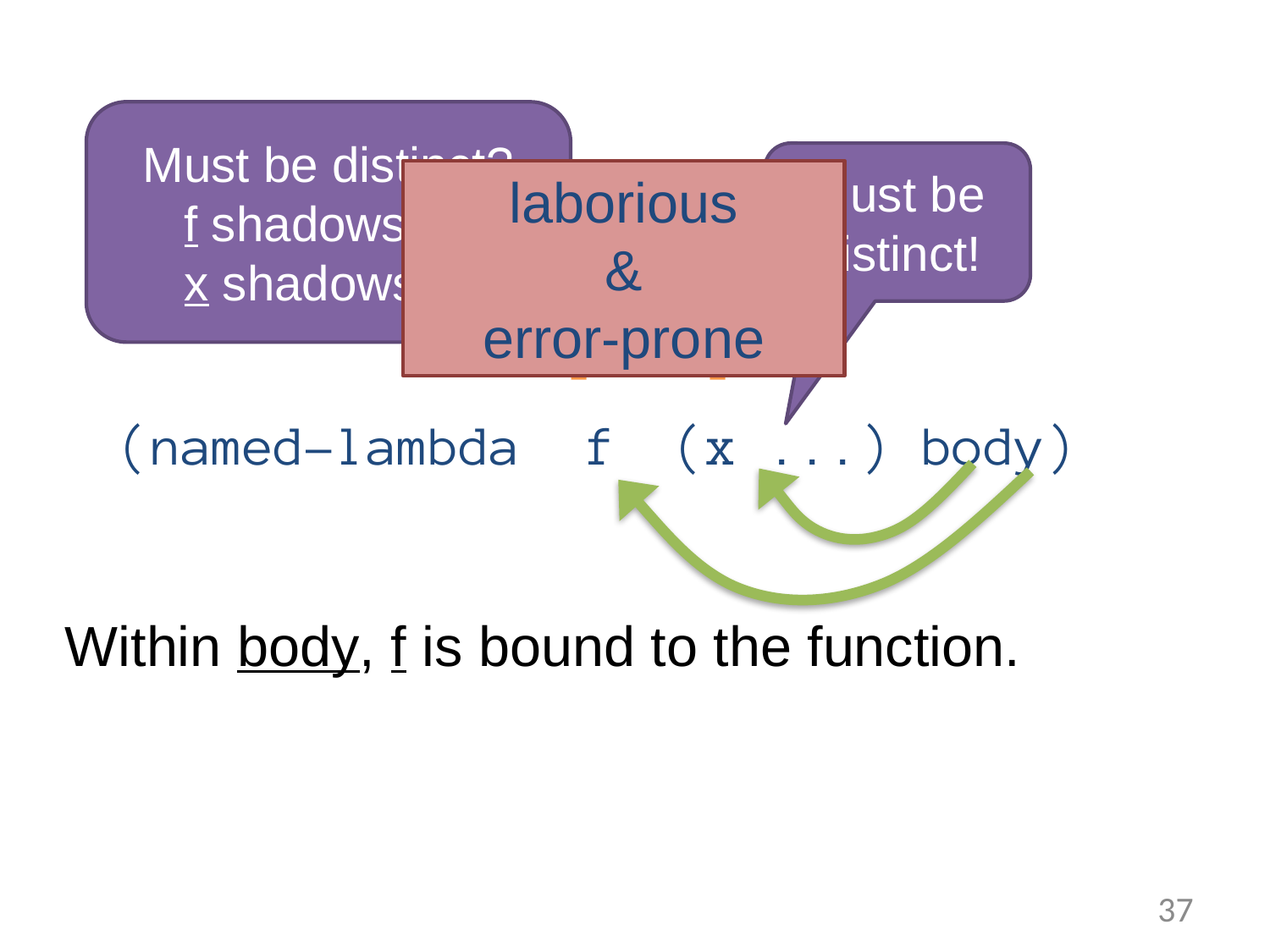

Must be distinct?
f shadows x?
x shadows f?
Must be distinct!
laborious
&
error-prone
{
?
(named-lambda  f  (x ...) body)

Within body, f is bound to the function.
37